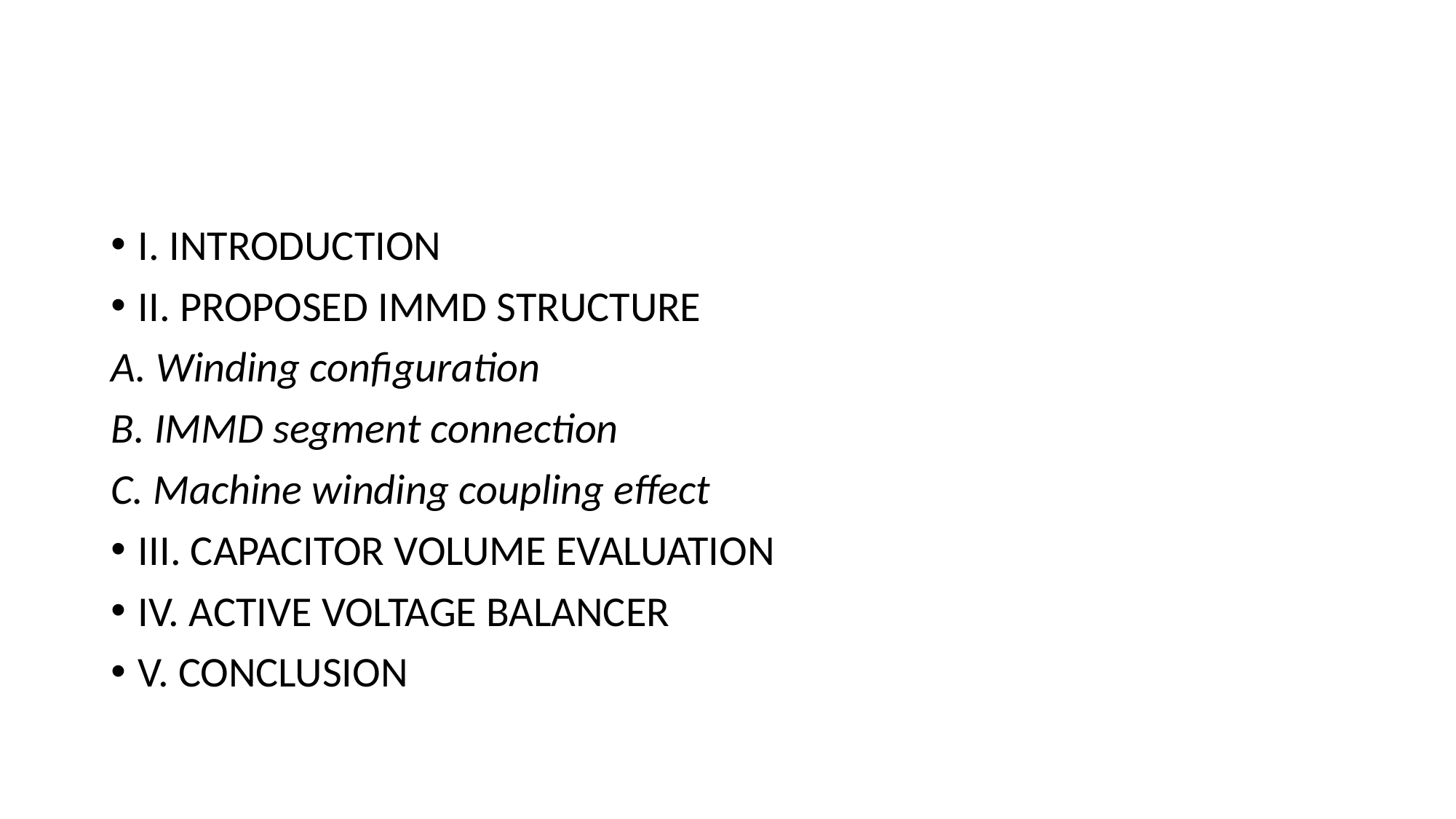

#
I. INTRODUCTION
II. PROPOSED IMMD STRUCTURE
A. Winding configuration
B. IMMD segment connection
C. Machine winding coupling effect
III. CAPACITOR VOLUME EVALUATION
IV. ACTIVE VOLTAGE BALANCER
V. CONCLUSION